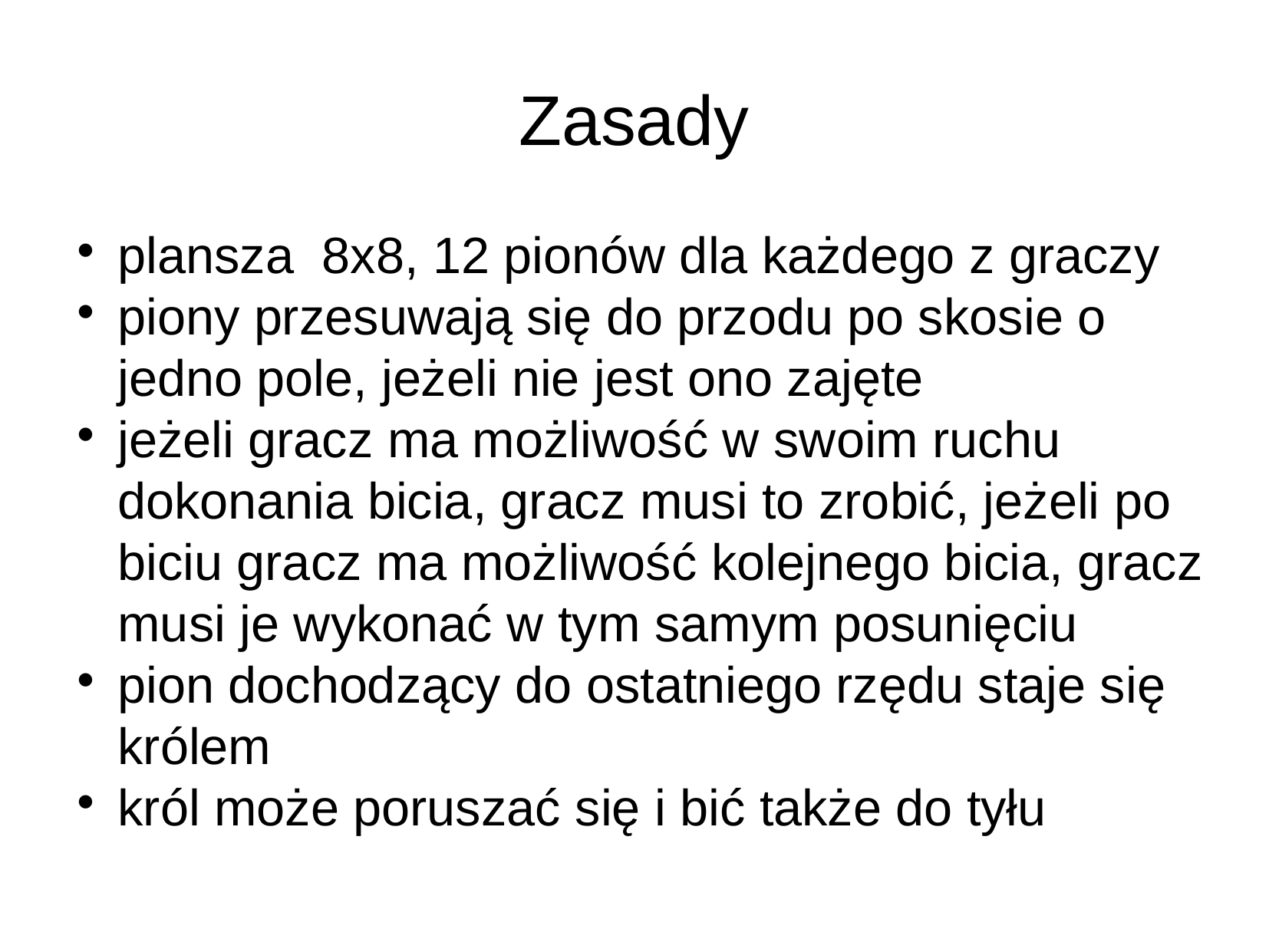

Zasady
plansza  8x8, 12 pionów dla każdego z graczy
piony przesuwają się do przodu po skosie o jedno pole, jeżeli nie jest ono zajęte
jeżeli gracz ma możliwość w swoim ruchu dokonania bicia, gracz musi to zrobić, jeżeli po biciu gracz ma możliwość kolejnego bicia, gracz musi je wykonać w tym samym posunięciu
pion dochodzący do ostatniego rzędu staje się królem
król może poruszać się i bić także do tyłu